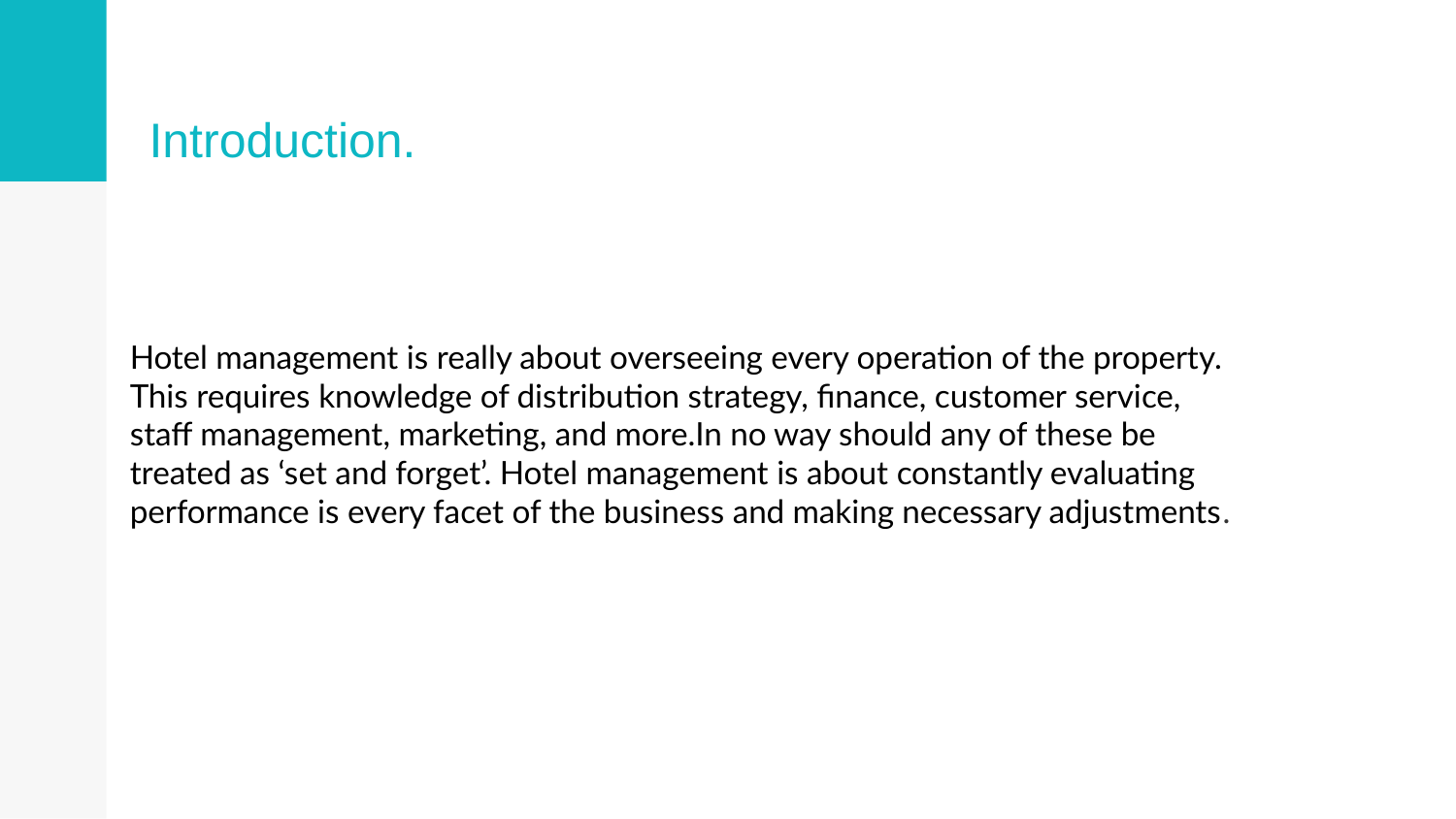

# Introduction.
Hotel management is really about overseeing every operation of the property. This requires knowledge of distribution strategy, finance, customer service, staff management, marketing, and more.In no way should any of these be treated as ‘set and forget’. Hotel management is about constantly evaluating performance is every facet of the business and making necessary adjustments.